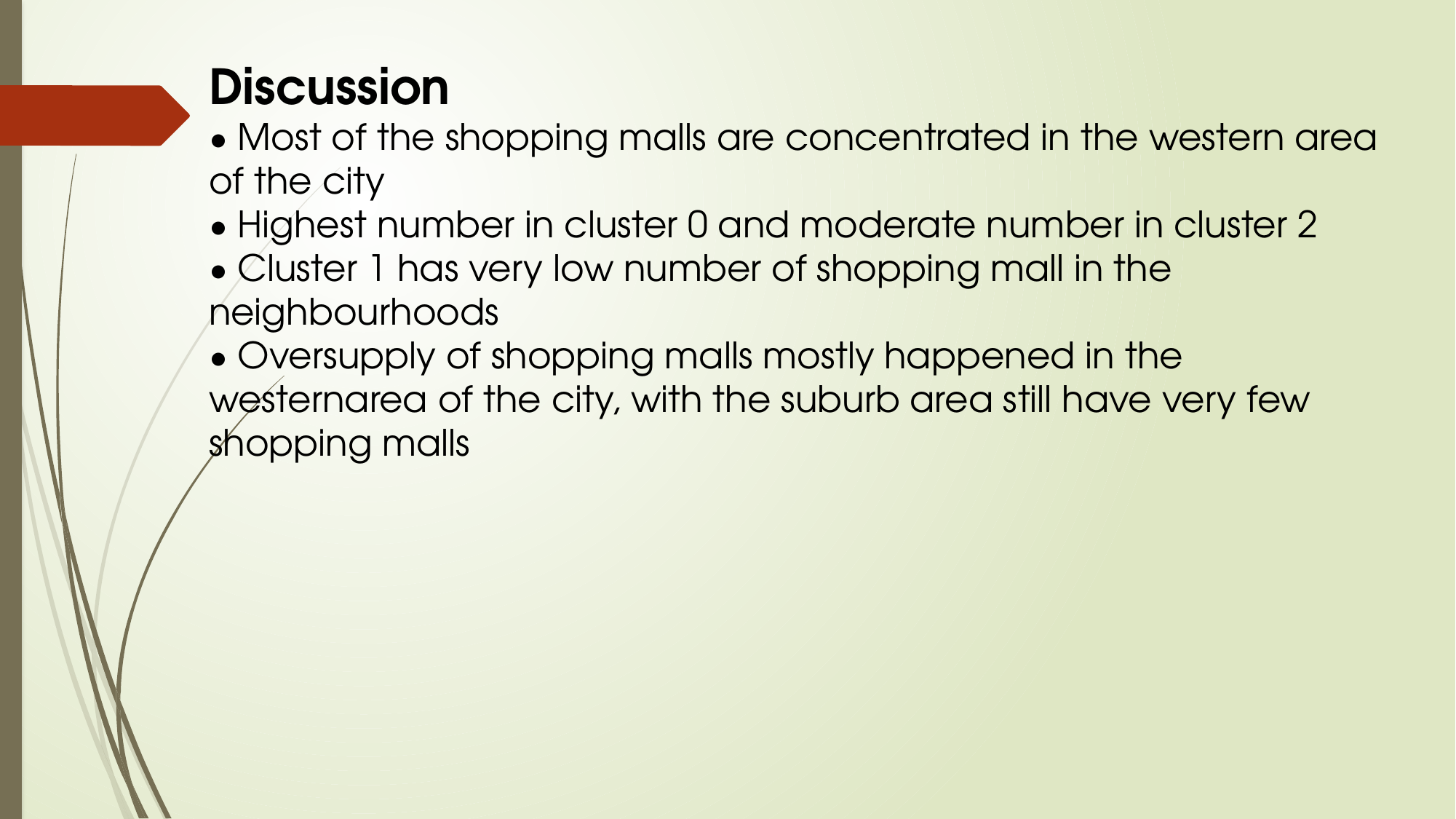

Discussion
• Most of the shopping malls are concentrated in the western area of the city
• Highest number in cluster 0 and moderate number in cluster 2
• Cluster 1 has very low number of shopping mall in the neighbourhoods
• Oversupply of shopping malls mostly happened in the westernarea of the city, with the suburb area still have very few shopping malls